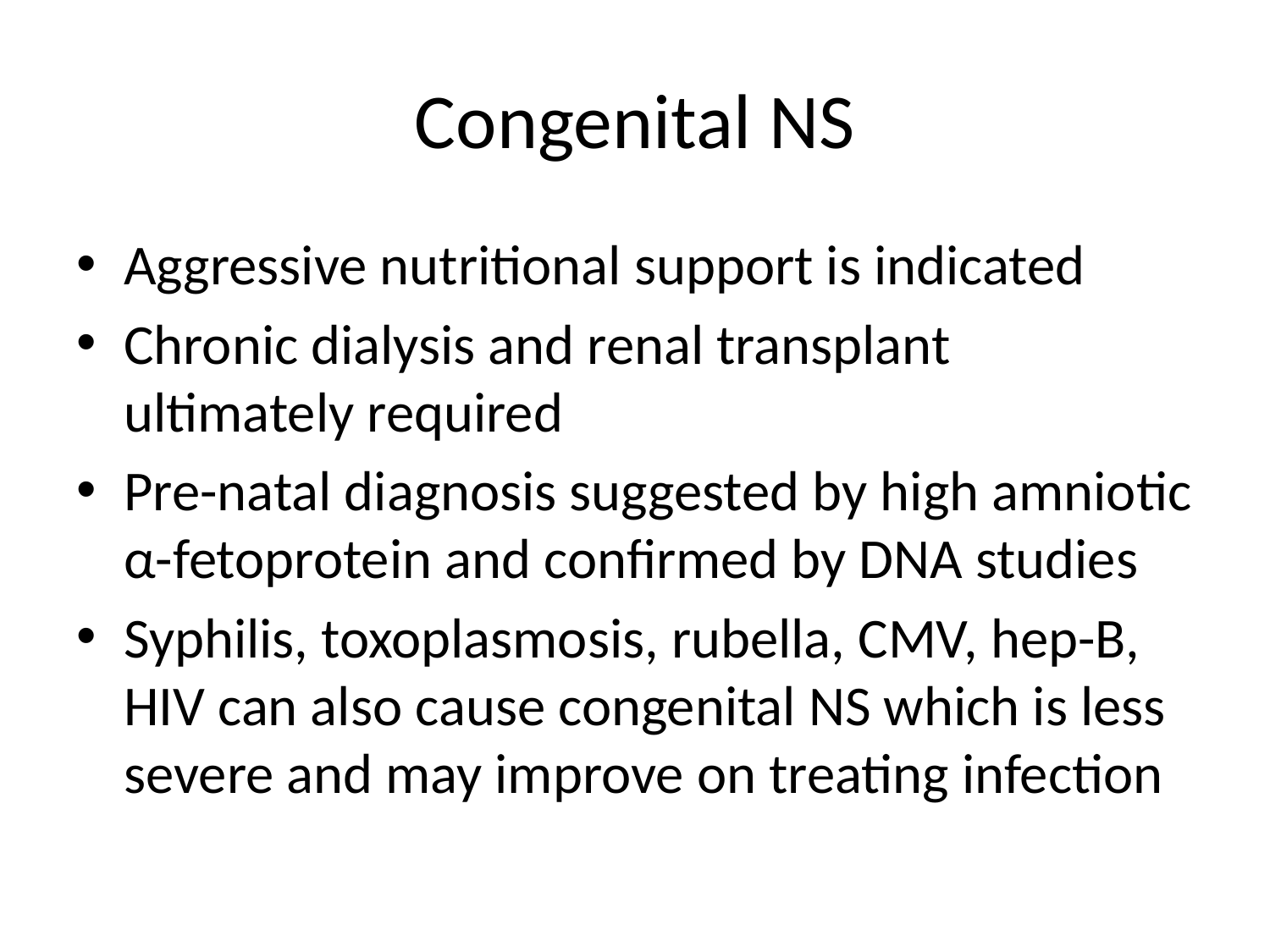

# Congenital NS
Aggressive nutritional support is indicated
Chronic dialysis and renal transplant ultimately required
Pre-natal diagnosis suggested by high amniotic α-fetoprotein and confirmed by DNA studies
Syphilis, toxoplasmosis, rubella, CMV, hep-B, HIV can also cause congenital NS which is less severe and may improve on treating infection